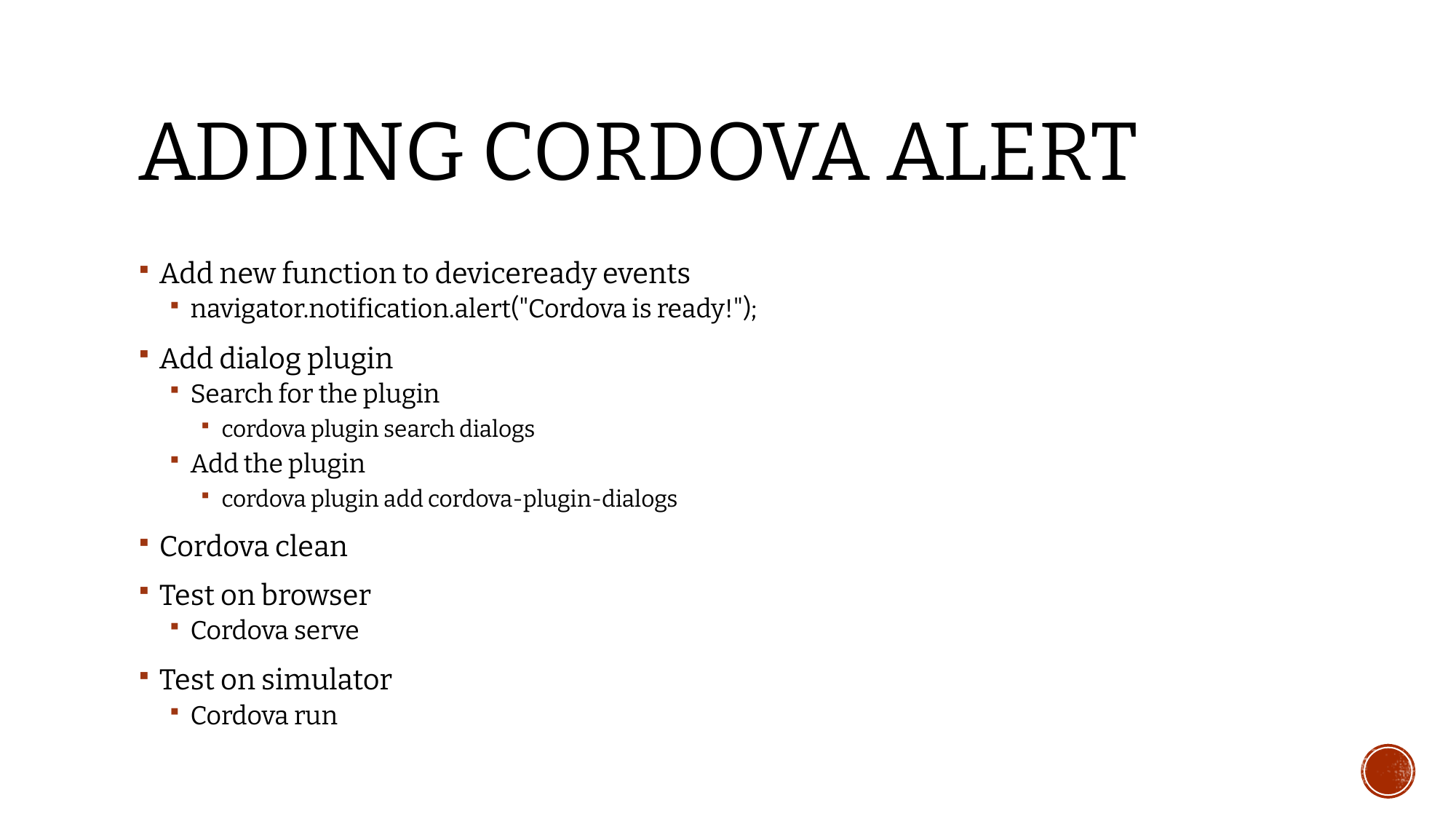

# Adding cordova alert
Add new function to deviceready events
navigator.notification.alert("Cordova is ready!");
Add dialog plugin
Search for the plugin
cordova plugin search dialogs
Add the plugin
cordova plugin add cordova-plugin-dialogs
Cordova clean
Test on browser
Cordova serve
Test on simulator
Cordova run